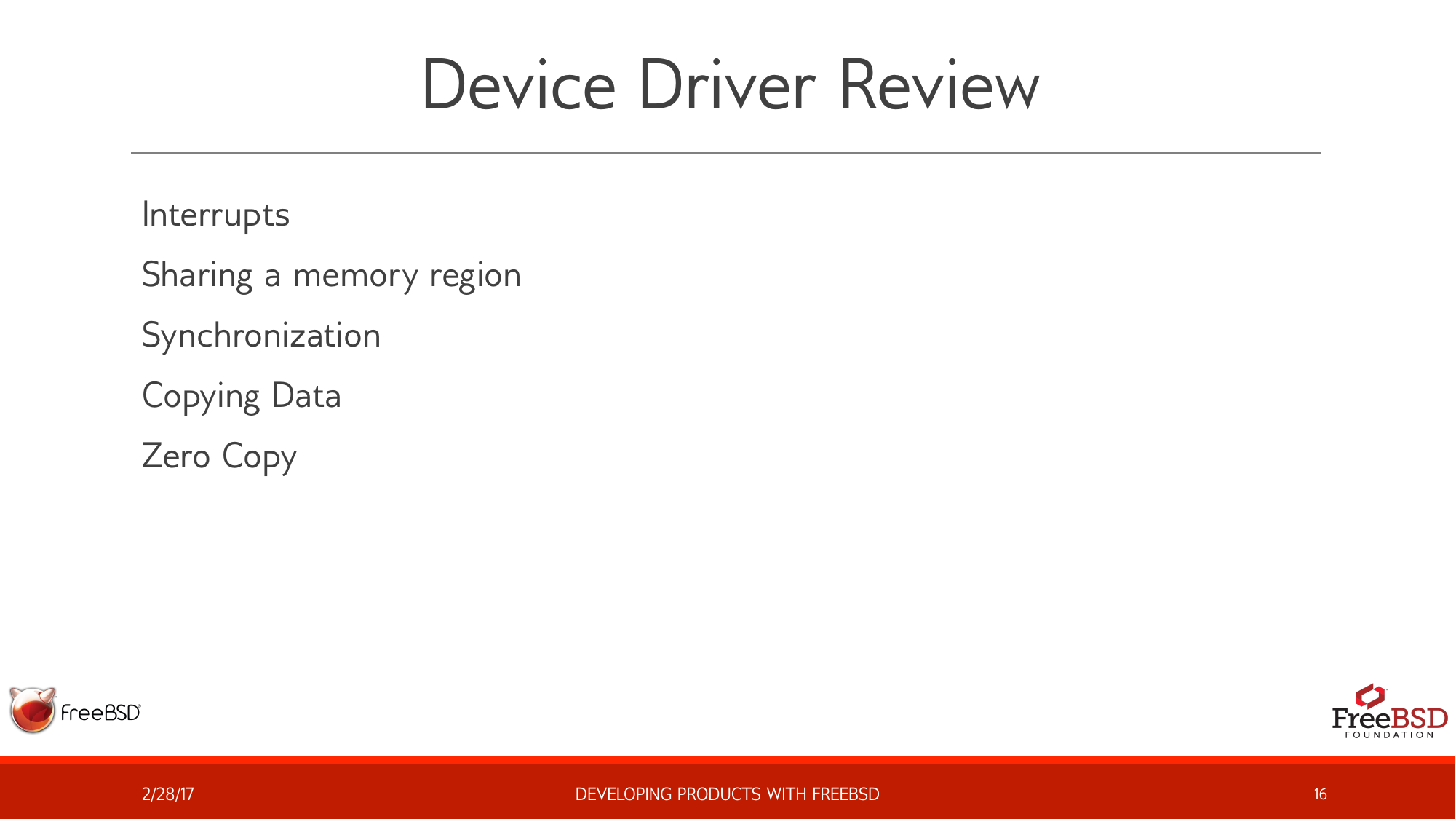

# Device Driver Review
Interrupts
Sharing a memory region
Synchronization
Copying Data
Zero Copy
2/28/17
Developing Products with FreeBSD
16